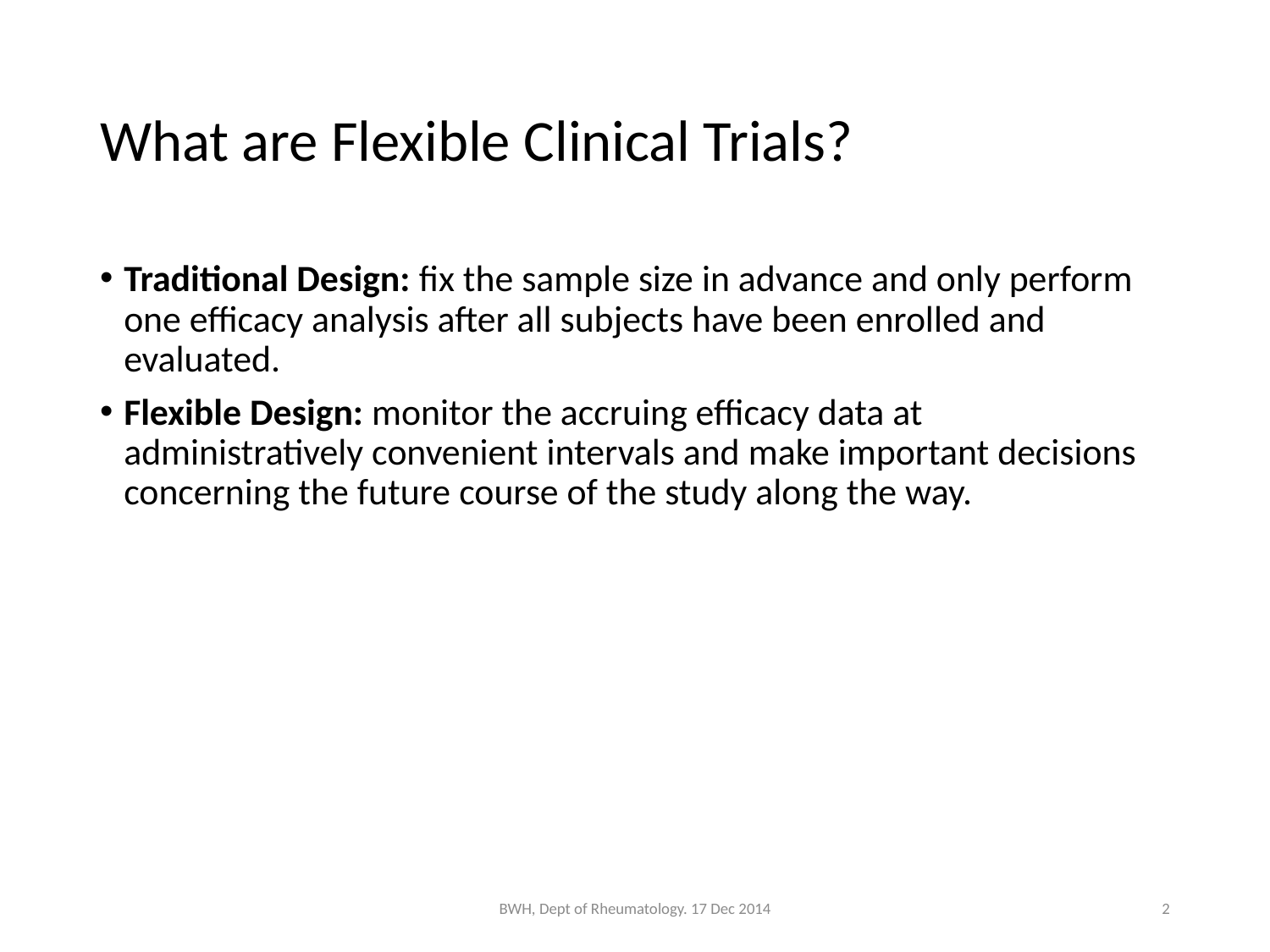

# What are Flexible Clinical Trials?
Traditional Design: fix the sample size in advance and only perform one efficacy analysis after all subjects have been enrolled and evaluated.
Flexible Design: monitor the accruing efficacy data at administratively convenient intervals and make important decisions concerning the future course of the study along the way.

BWH, Dept of Rheumatology. 17 Dec 2014
2